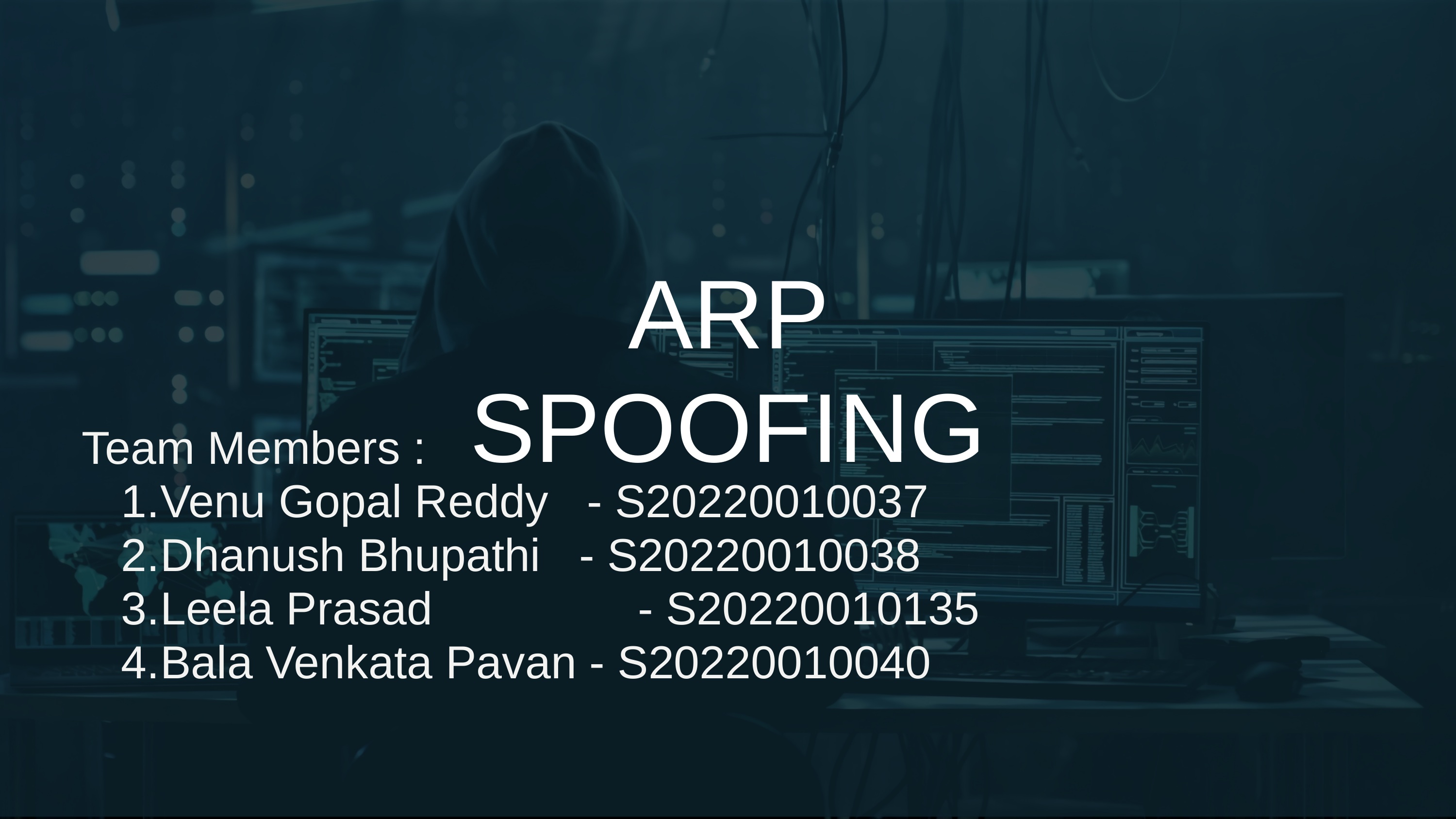

ARP SPOOFING
Team Members :
Venu Gopal Reddy   - S20220010037
Dhanush Bhupathi   - S20220010038
Leela Prasad                - S20220010135
Bala Venkata Pavan - S20220010040